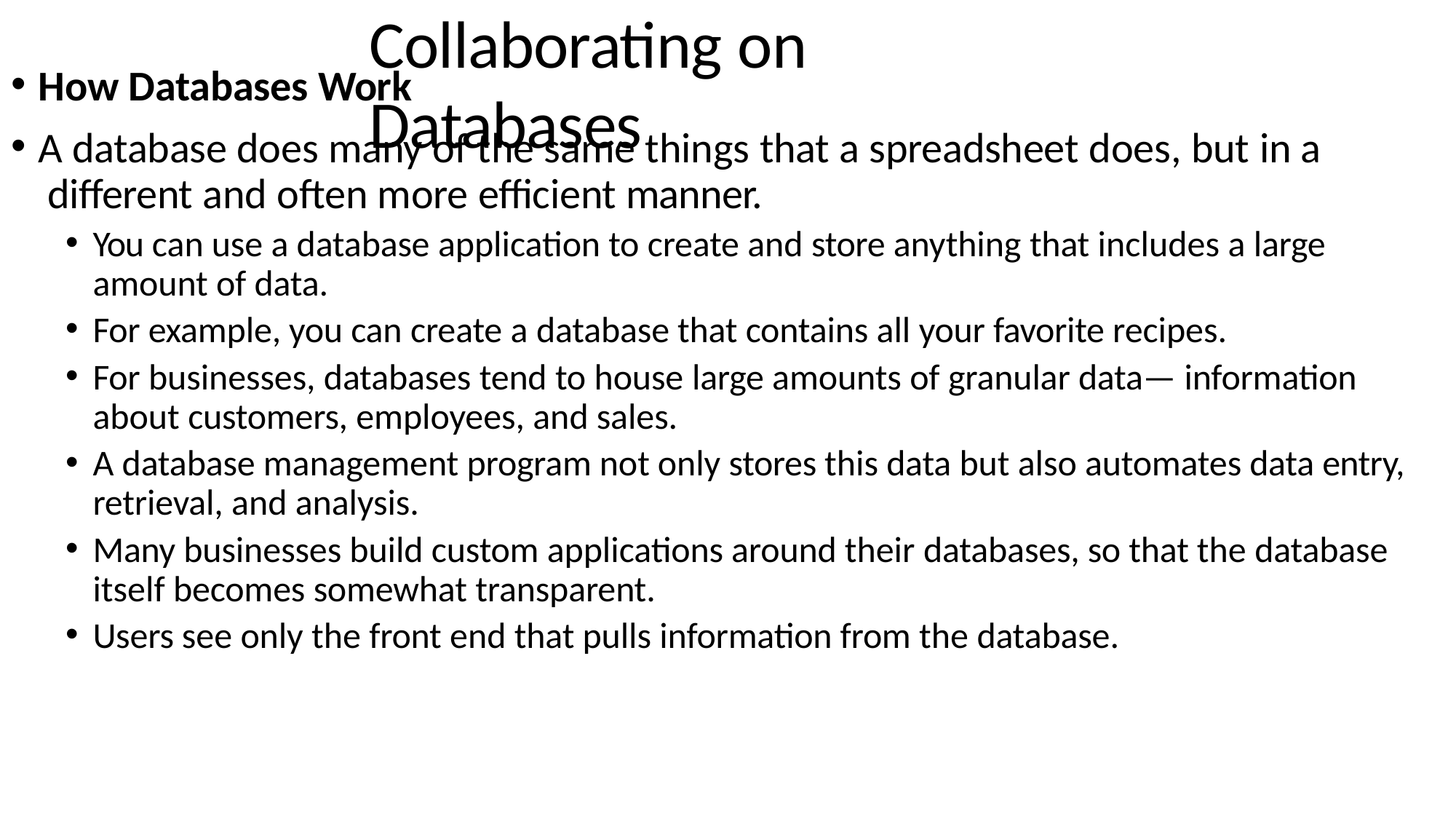

# Collaborating on Databases
How Databases Work
A database does many of the same things that a spreadsheet does, but in a  different and often more efficient manner.
You can use a database application to create and store anything that includes a large  amount of data.
For example, you can create a database that contains all your favorite recipes.
For businesses, databases tend to house large amounts of granular data— information  about customers, employees, and sales.
A database management program not only stores this data but also automates data entry,  retrieval, and analysis.
Many businesses build custom applications around their databases, so that the database  itself becomes somewhat transparent.
Users see only the front end that pulls information from the database.